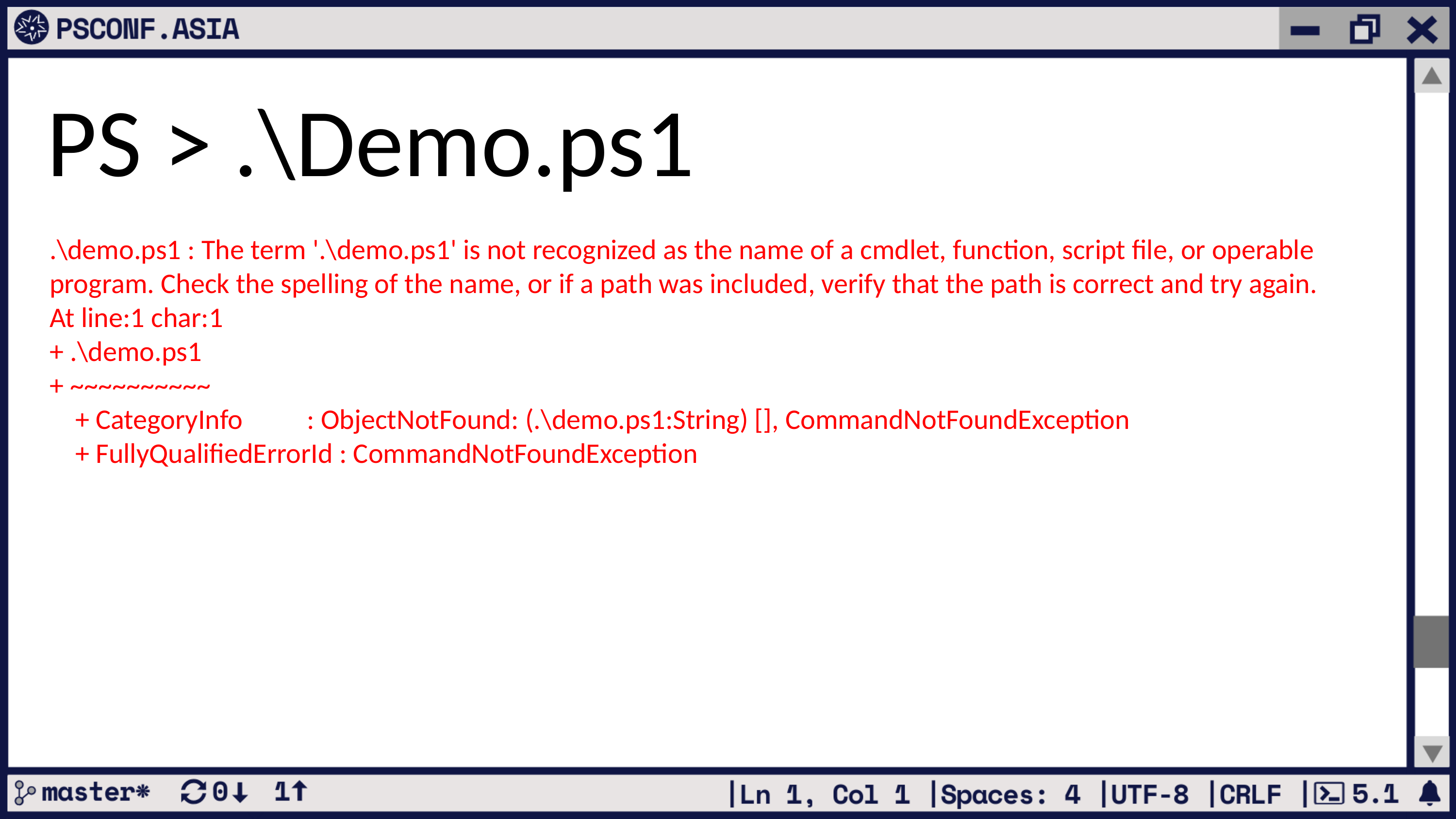

PS > .\Demo.ps1
.\demo.ps1 : The term '.\demo.ps1' is not recognized as the name of a cmdlet, function, script file, or operable
program. Check the spelling of the name, or if a path was included, verify that the path is correct and try again.
At line:1 char:1
+ .\demo.ps1
+ ~~~~~~~~~~
    + CategoryInfo          : ObjectNotFound: (.\demo.ps1:String) [], CommandNotFoundException
    + FullyQualifiedErrorId : CommandNotFoundException